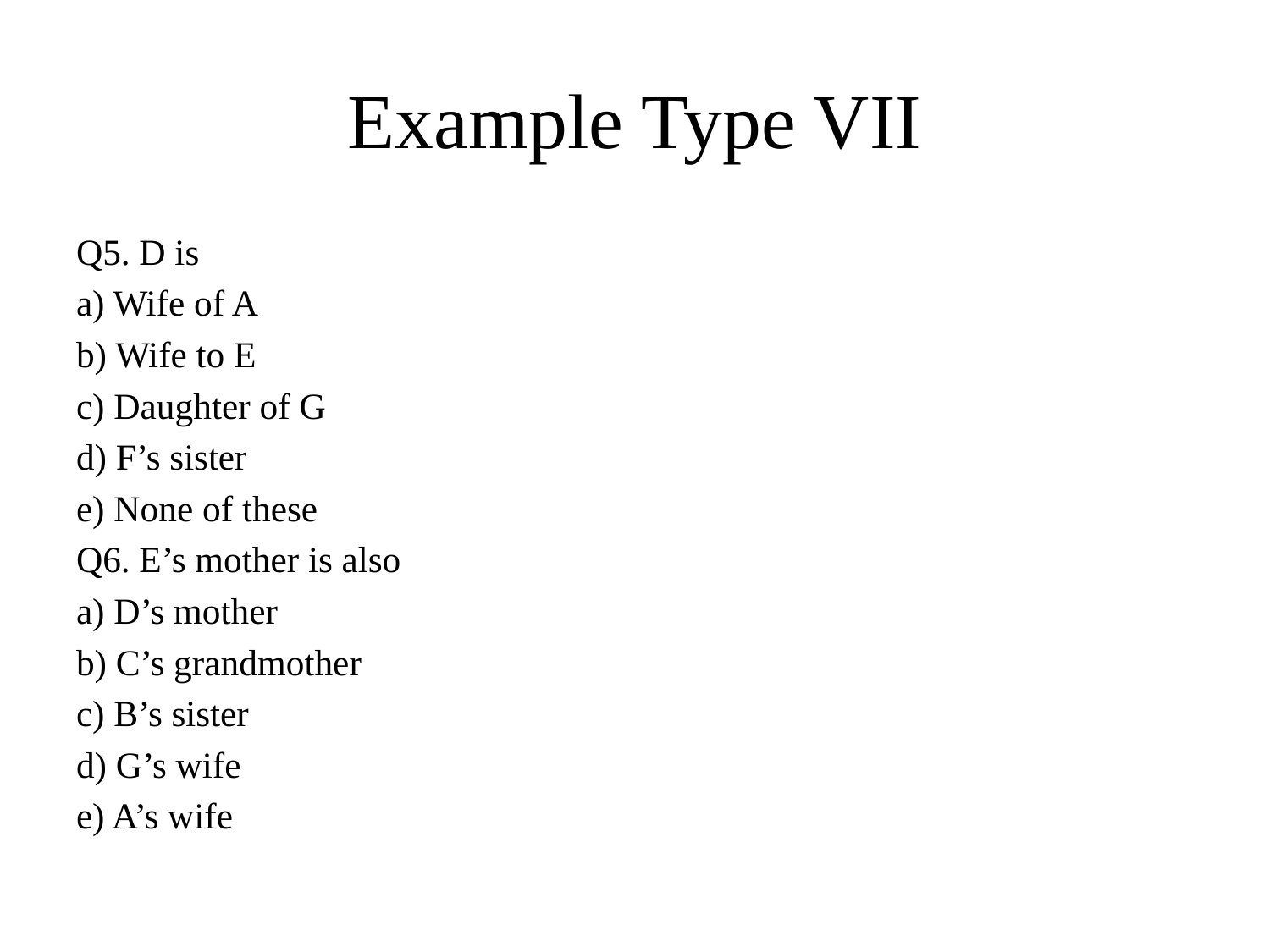

# Example Type VII
Q5. D is
a) Wife of A
b) Wife to E
c) Daughter of G
d) F’s sister
e) None of these
Q6. E’s mother is also
a) D’s mother
b) C’s grandmother
c) B’s sister
d) G’s wife
e) A’s wife